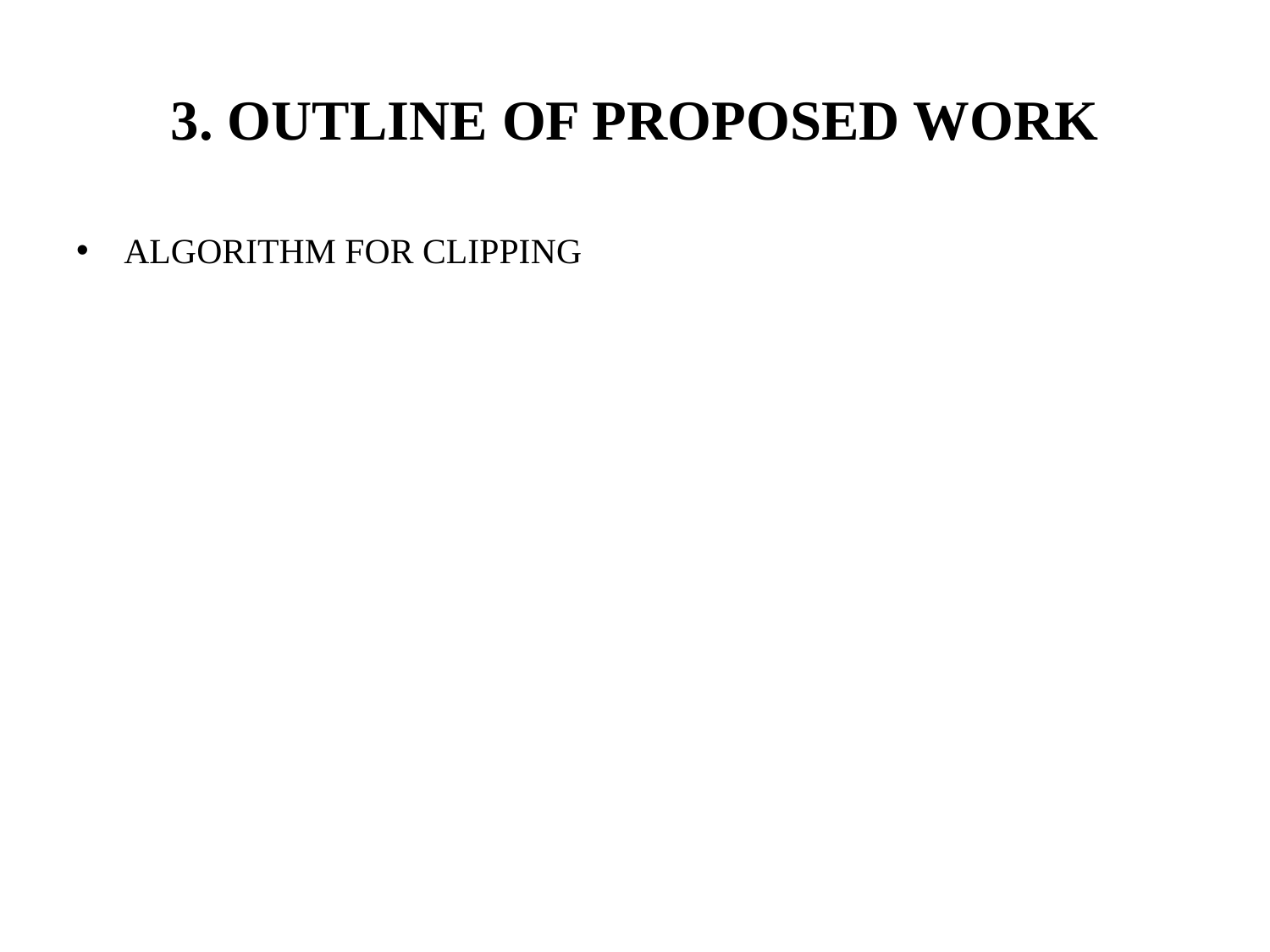

# 3. OUTLINE OF PROPOSED WORK
ALGORITHM FOR CLIPPING